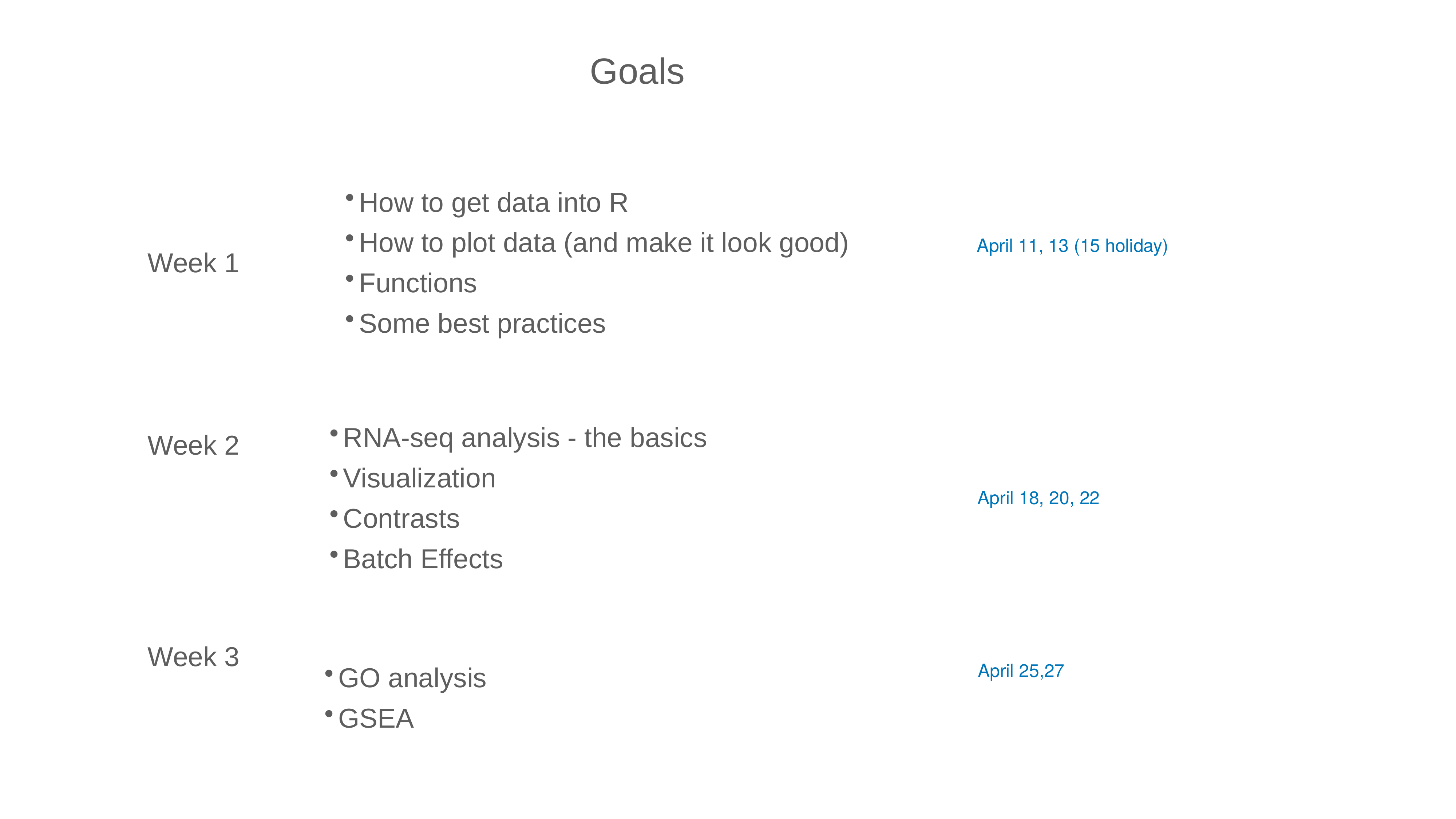

Goals
How to get data into R
How to plot data (and make it look good)
Functions
Some best practices
April 11, 13 (15 holiday)
Week 1
RNA-seq analysis - the basics
Visualization
Contrasts
Batch Effects
Week 2
April 18, 20, 22
GO analysis
GSEA

Week 3
April 25,27